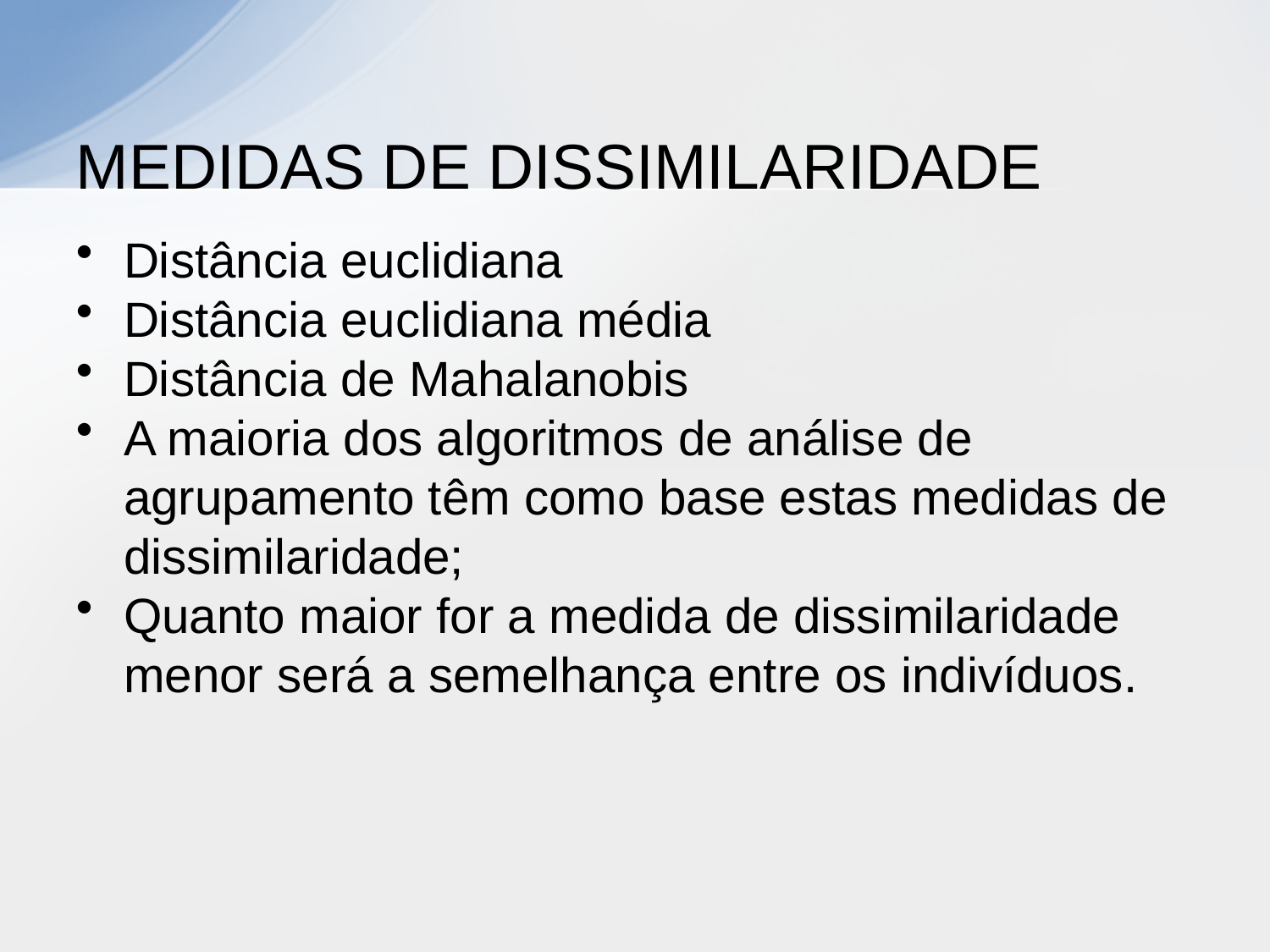

# MEDIDAS DE DISSIMILARIDADE
Distância euclidiana
Distância euclidiana média
Distância de Mahalanobis
A maioria dos algoritmos de análise de agrupamento têm como base estas medidas de dissimilaridade;
Quanto maior for a medida de dissimilaridade  menor será a semelhança entre os indivíduos.